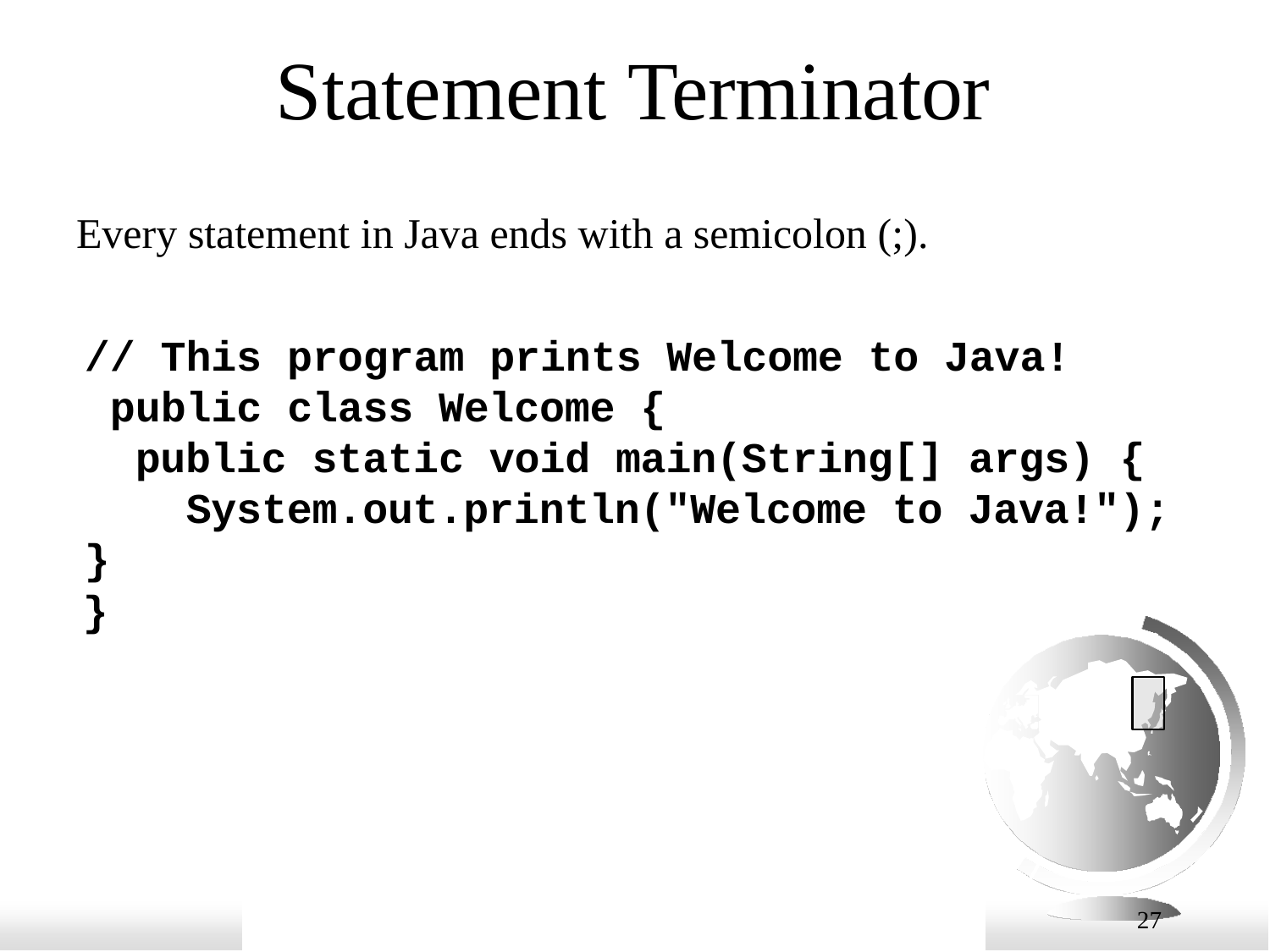

# Statement Terminator
Every statement in Java ends with a semicolon (;).
// This program prints Welcome to Java!  public class Welcome {
public static void main(String[] args) {  System.out.println("Welcome to Java!");
}
}

Liang, Introduction to Java Programming, Eleventh Edition, (c) 2018 Pearson Education, Ltd.
All rights reserved.
27